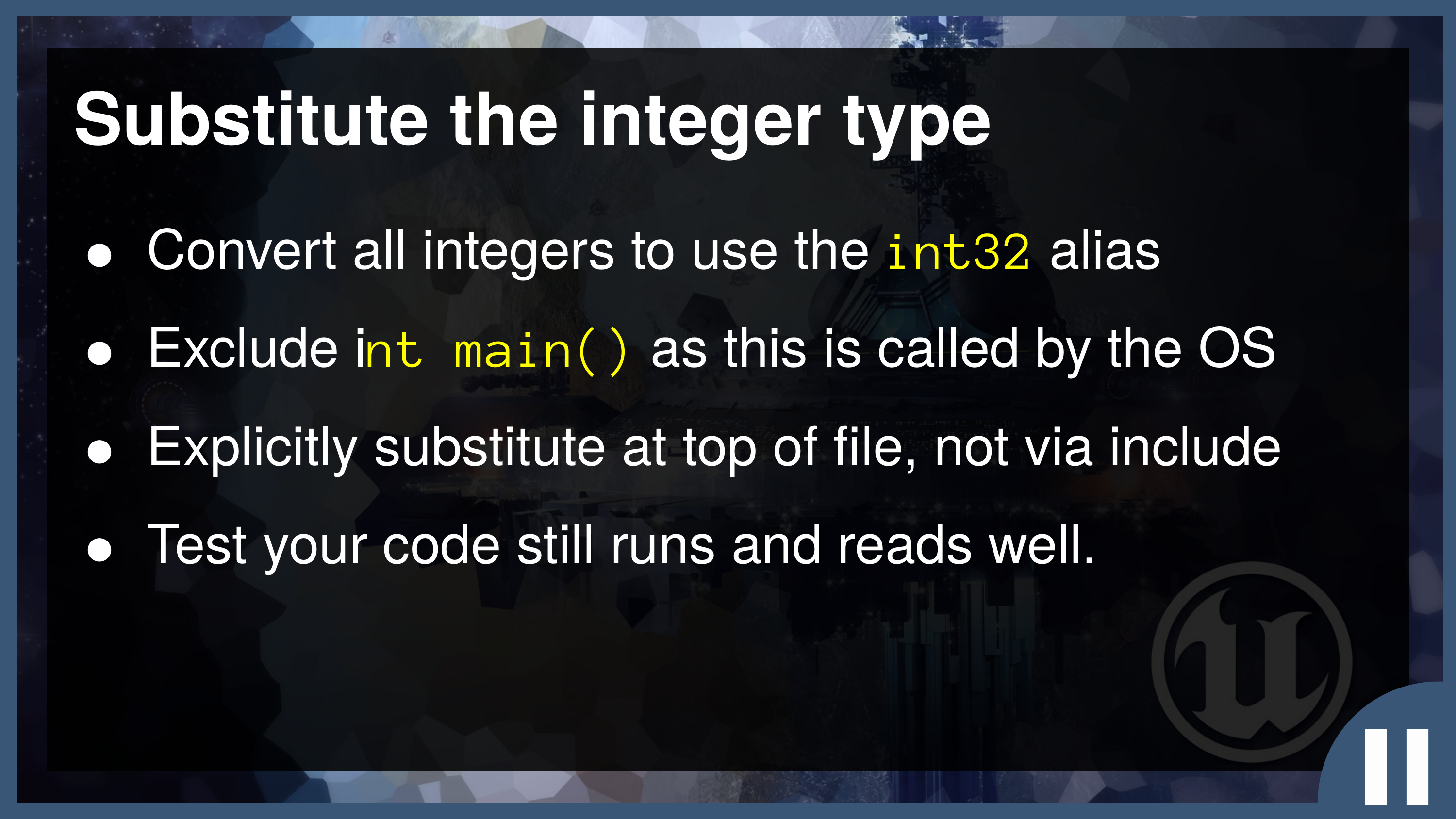

Substitute the integer type
Convert all integers to use the int32 alias
Exclude int main() as this is called by the OS
Explicitly substitute at top of file, not via include
Test your code still runs and reads well.